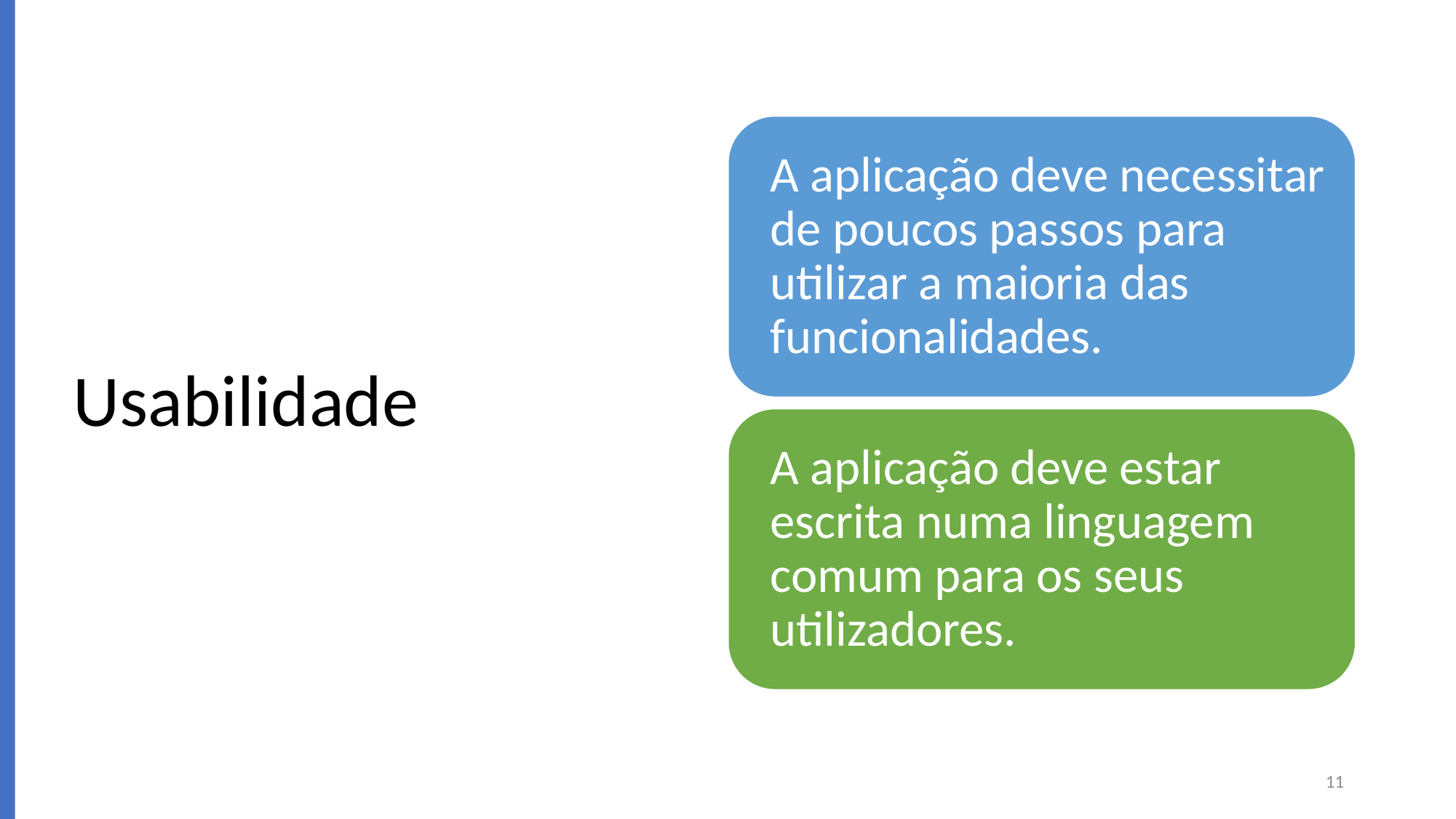

# Usabilidade
A aplicação deve necessitar de poucos passos para utilizar a maioria das funcionalidades.
A aplicação deve estar escrita numa linguagem comum para os seus utilizadores.
11